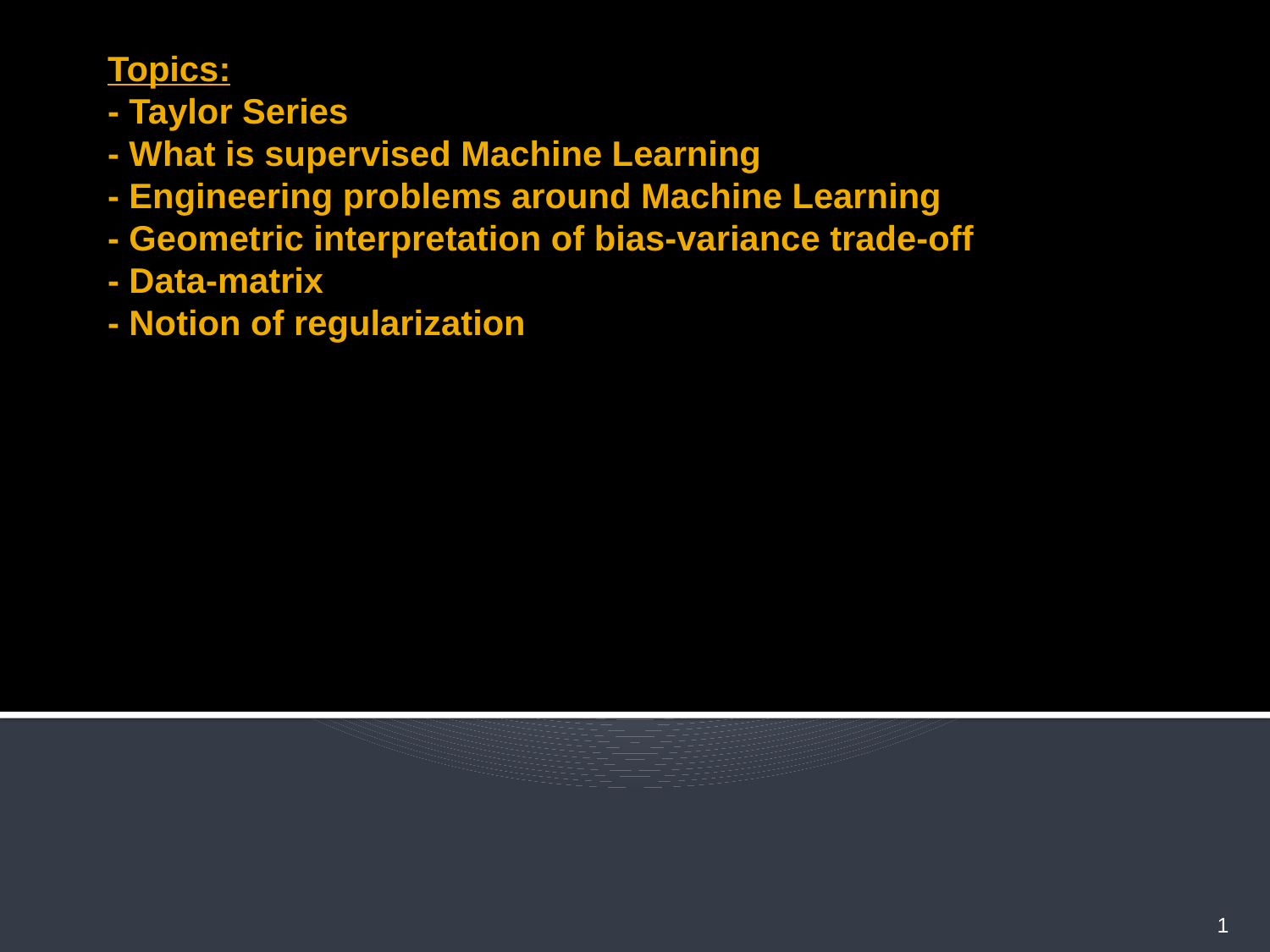

# Topics: - Taylor Series - What is supervised Machine Learning - Engineering problems around Machine Learning - Geometric interpretation of bias-variance trade-off - Data-matrix - Notion of regularization
1